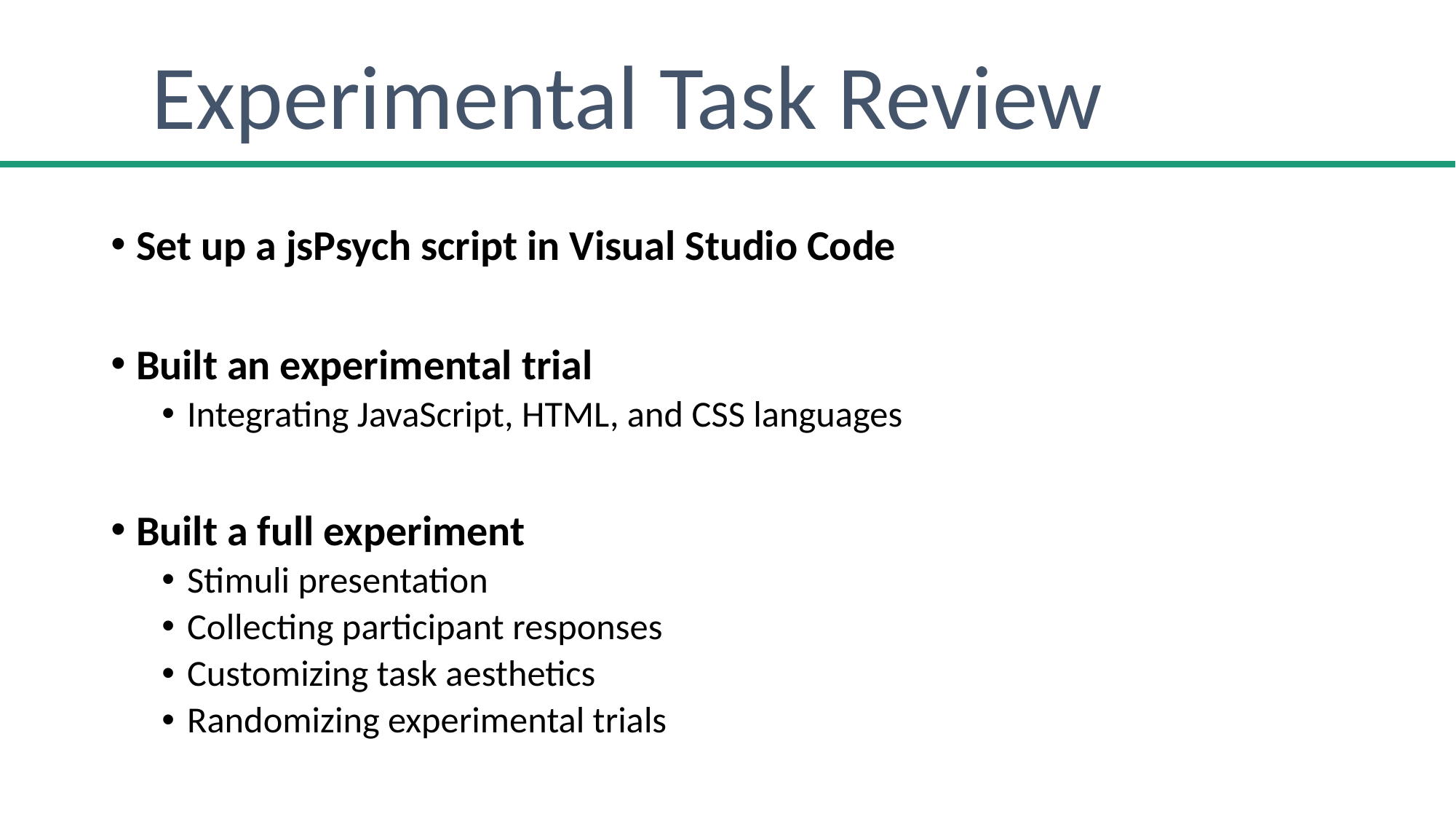

# Experimental Task Review
Set up a jsPsych script in Visual Studio Code

Built an experimental trial
Integrating JavaScript, HTML, and CSS languages

Built a full experiment
Stimuli presentation
Collecting participant responses
Customizing task aesthetics
Randomizing experimental trials